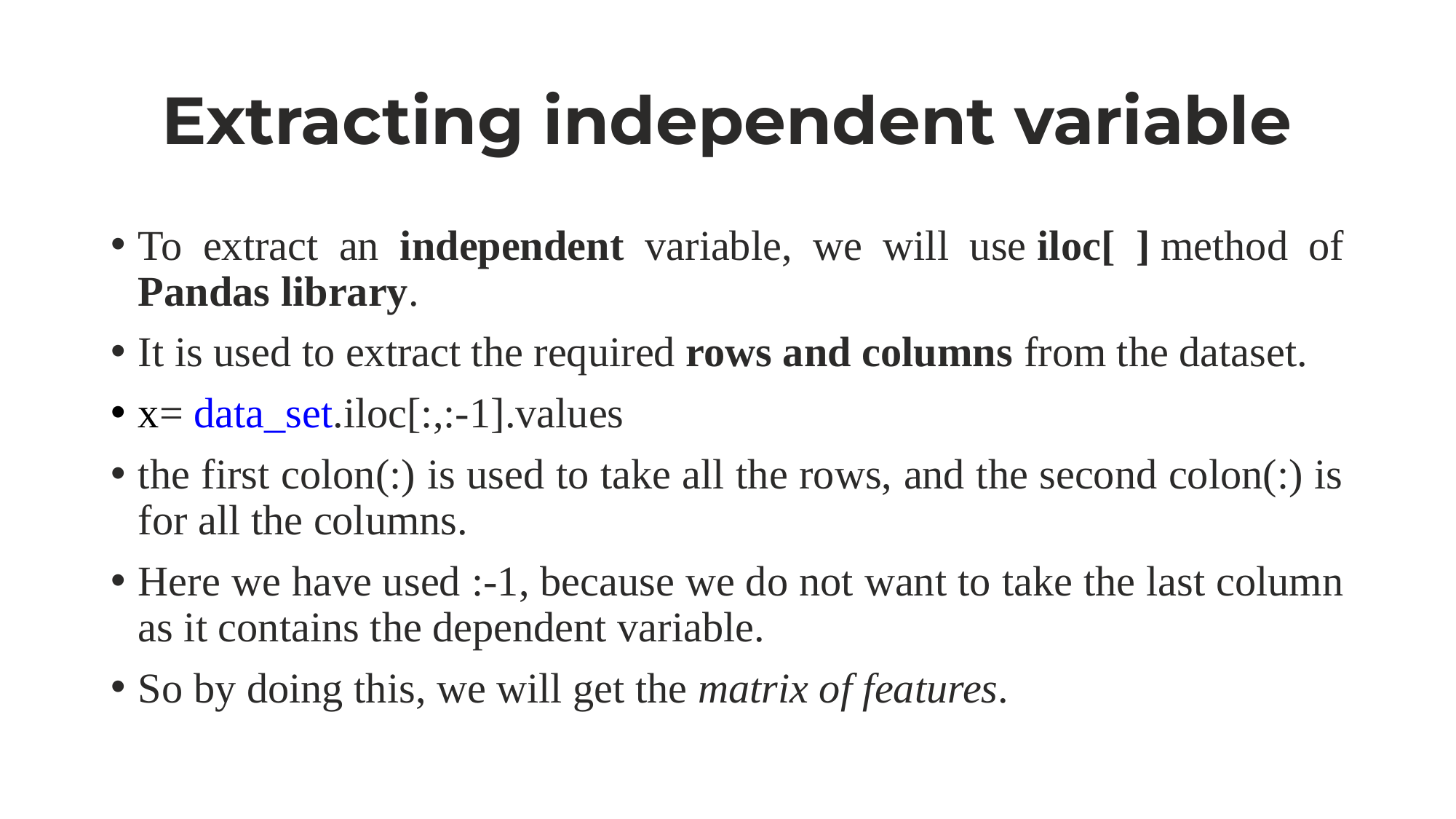

# Extracting independent variable
To extract an independent variable, we will use iloc[ ] method of Pandas library.
It is used to extract the required rows and columns from the dataset.
x= data_set.iloc[:,:-1].values
the first colon(:) is used to take all the rows, and the second colon(:) is for all the columns.
Here we have used :-1, because we do not want to take the last column as it contains the dependent variable.
So by doing this, we will get the matrix of features.